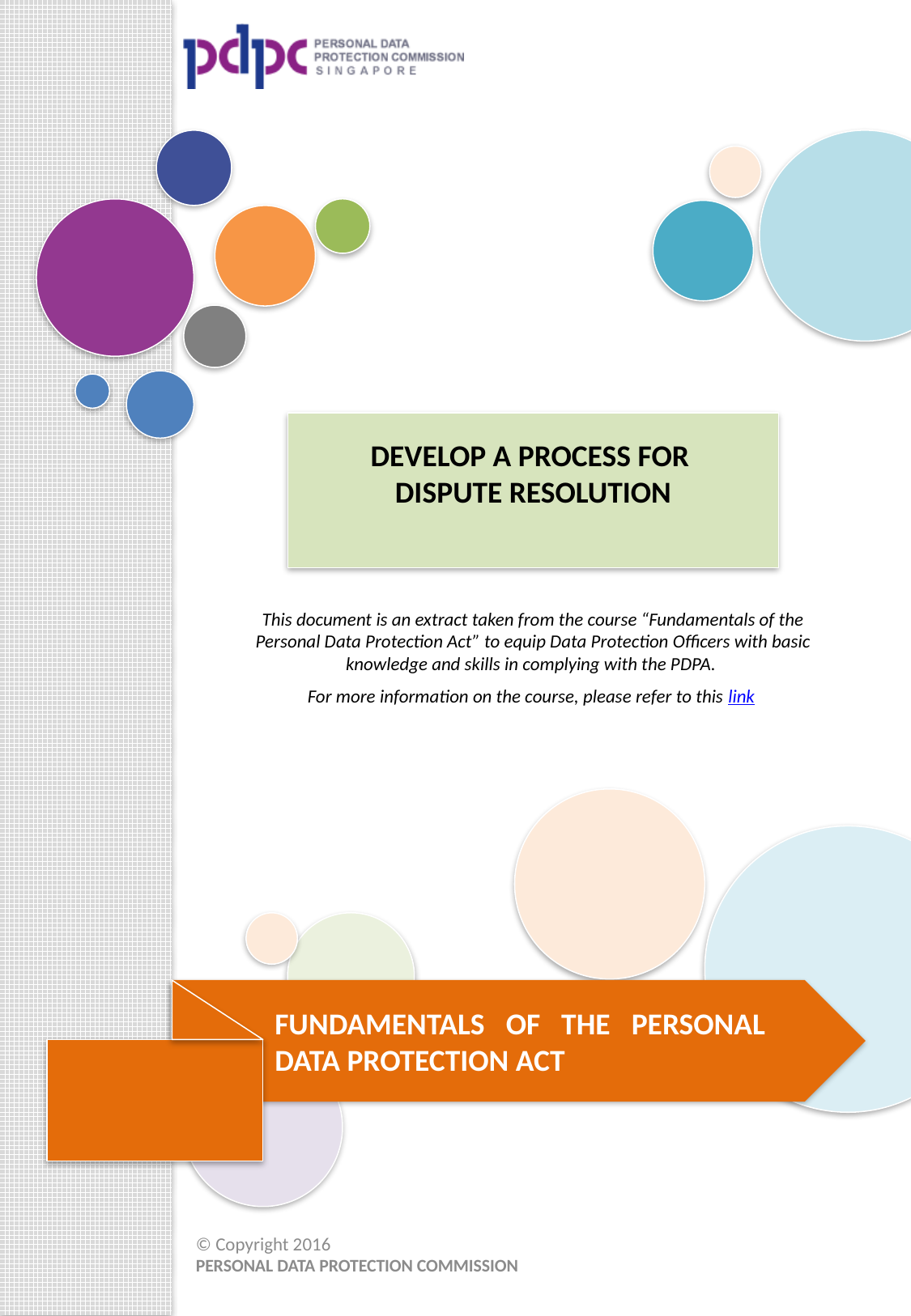

DEVELOP A PROCESS FOR
DISPUTE RESOLUTION

This document is an extract taken from the course “Fundamentals of the Personal Data Protection Act” to equip Data Protection Officers with basic knowledge and skills in complying with the PDPA.
For more information on the course, please refer to this link